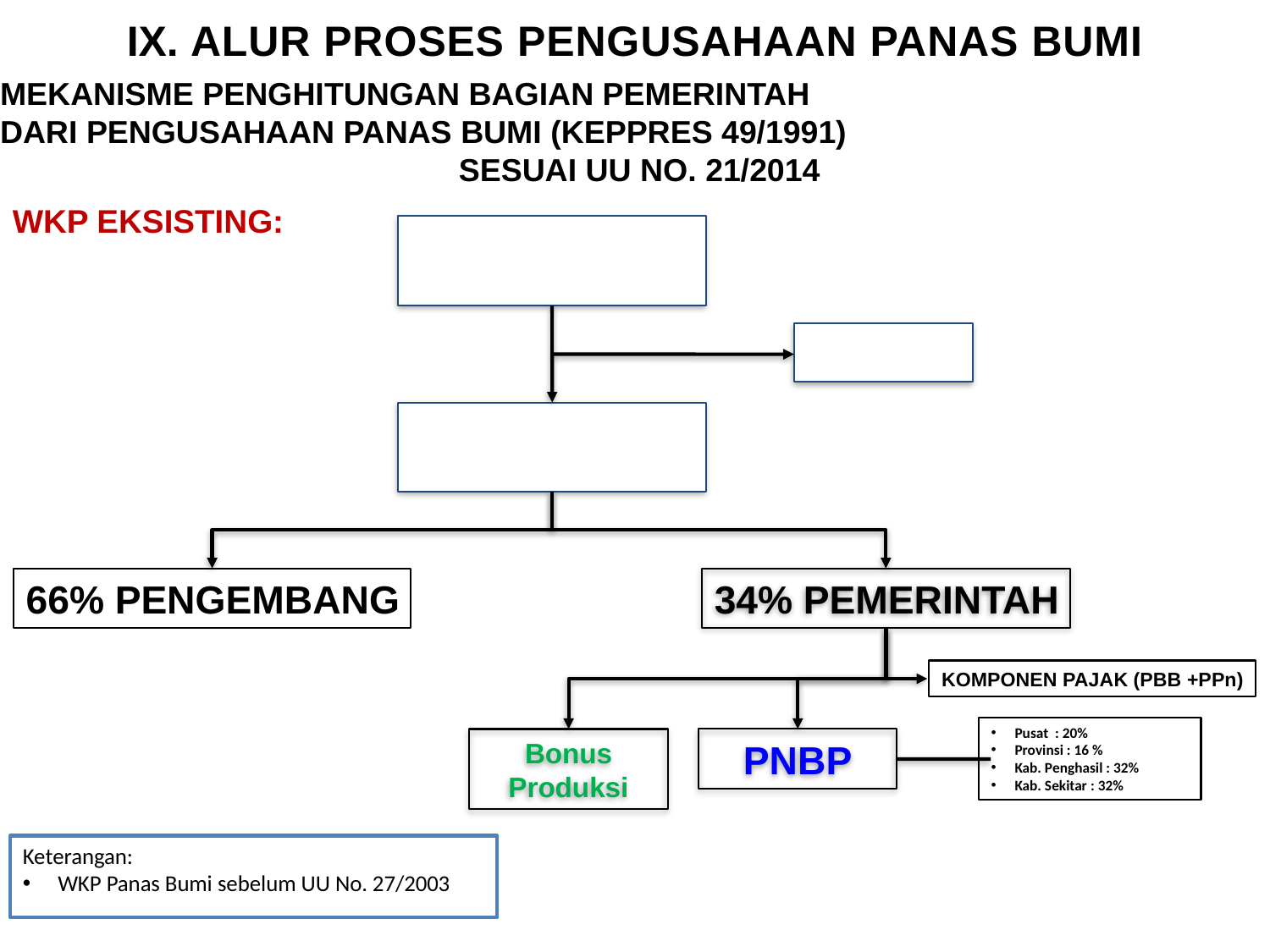

IX. ALUR PROSES PENGUSAHAAN PANAS BUMI
MEKANISME PENGHITUNGAN BAGIAN PEMERINTAH
DARI PENGUSAHAAN PANAS BUMI (KEPPRES 49/1991)
 SESUAI UU NO. 21/2014
WKP EKSISTING:
PENERIMAAN

BIAYA

PENERIMAAN BERSIH

66% PENGEMBANG
34% PEMERINTAH

KOMPONEN PAJAK (PBB +PPn)
Pusat  : 20%
Provinsi : 16 %
Kab. Penghasil : 32%
Kab. Sekitar : 32%
Bonus Produksi
PNBP

Keterangan:
 WKP Panas Bumi sebelum UU No. 27/2003